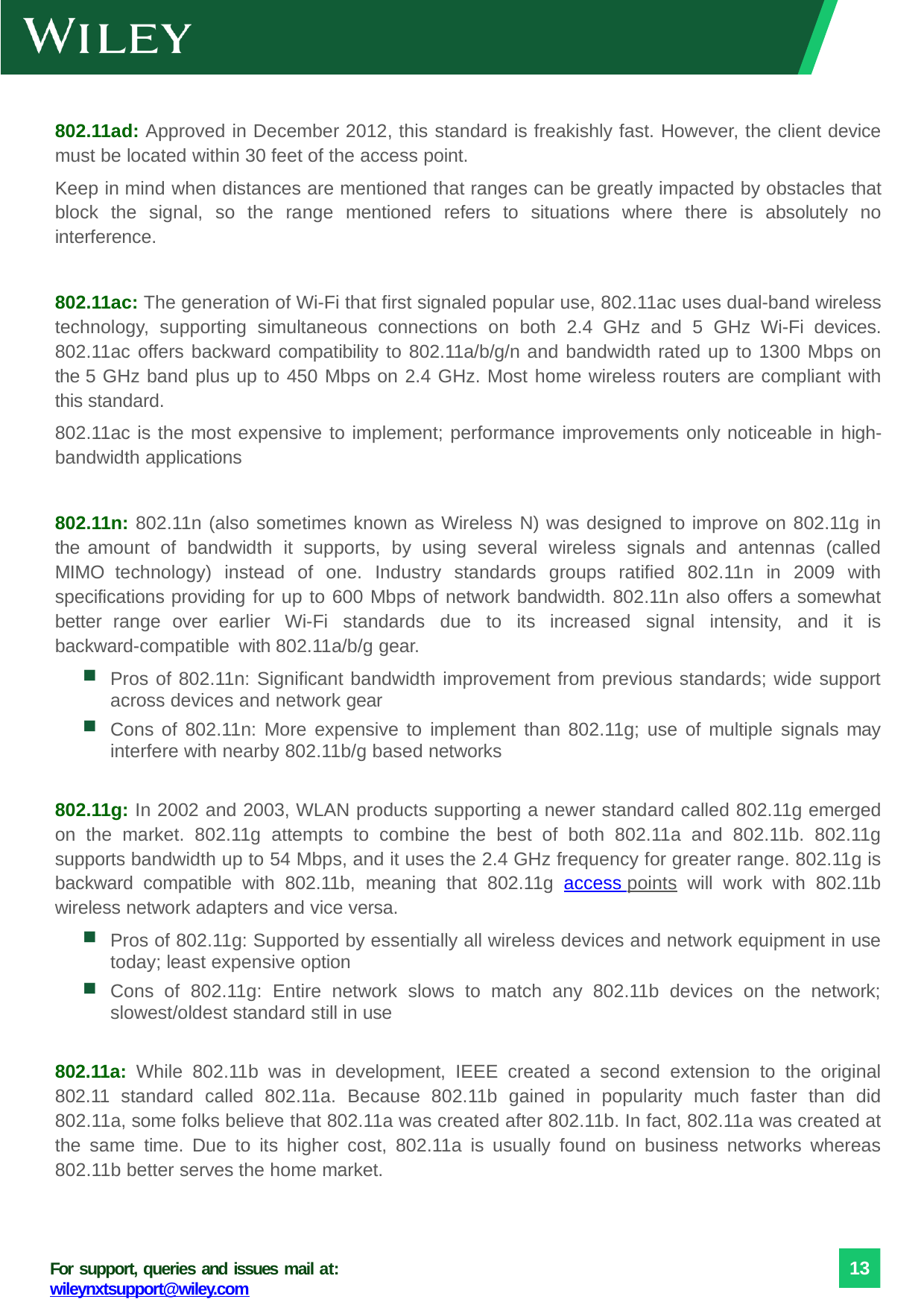

802.11ad: Approved in December 2012, this standard is freakishly fast. However, the client device must be located within 30 feet of the access point.
Keep in mind when distances are mentioned that ranges can be greatly impacted by obstacles that block the signal, so the range mentioned refers to situations where there is absolutely no interference.

802.11ac: The generation of Wi-Fi that first signaled popular use, 802.11ac uses dual-band wireless technology, supporting simultaneous connections on both 2.4 GHz and 5 GHz Wi-Fi devices. 802.11ac offers backward compatibility to 802.11a/b/g/n and bandwidth rated up to 1300 Mbps on the 5 GHz band plus up to 450 Mbps on 2.4 GHz. Most home wireless routers are compliant with this standard.
802.11ac is the most expensive to implement; performance improvements only noticeable in high- bandwidth applications

802.11n: 802.11n (also sometimes known as Wireless N) was designed to improve on 802.11g in the amount of bandwidth it supports, by using several wireless signals and antennas (called MIMO technology) instead of one. Industry standards groups ratified 802.11n in 2009 with specifications providing for up to 600 Mbps of network bandwidth. 802.11n also offers a somewhat better range over earlier Wi-Fi standards due to its increased signal intensity, and it is backward-compatible with 802.11a/b/g gear.
Pros of 802.11n: Significant bandwidth improvement from previous standards; wide support across devices and network gear
Cons of 802.11n: More expensive to implement than 802.11g; use of multiple signals may interfere with nearby 802.11b/g based networks

802.11g: In 2002 and 2003, WLAN products supporting a newer standard called 802.11g emerged on the market. 802.11g attempts to combine the best of both 802.11a and 802.11b. 802.11g supports bandwidth up to 54 Mbps, and it uses the 2.4 GHz frequency for greater range. 802.11g is backward compatible with 802.11b, meaning that 802.11g access points will work with 802.11b wireless network adapters and vice versa.
Pros of 802.11g: Supported by essentially all wireless devices and network equipment in use today; least expensive option
Cons of 802.11g: Entire network slows to match any 802.11b devices on the network; slowest/oldest standard still in use

802.11a: While 802.11b was in development, IEEE created a second extension to the original 802.11 standard called 802.11a. Because 802.11b gained in popularity much faster than did 802.11a, some folks believe that 802.11a was created after 802.11b. In fact, 802.11a was created at the same time. Due to its higher cost, 802.11a is usually found on business networks whereas 802.11b better serves the home market.
For support, queries and issues mail at: wileynxtsupport@wiley.com
13